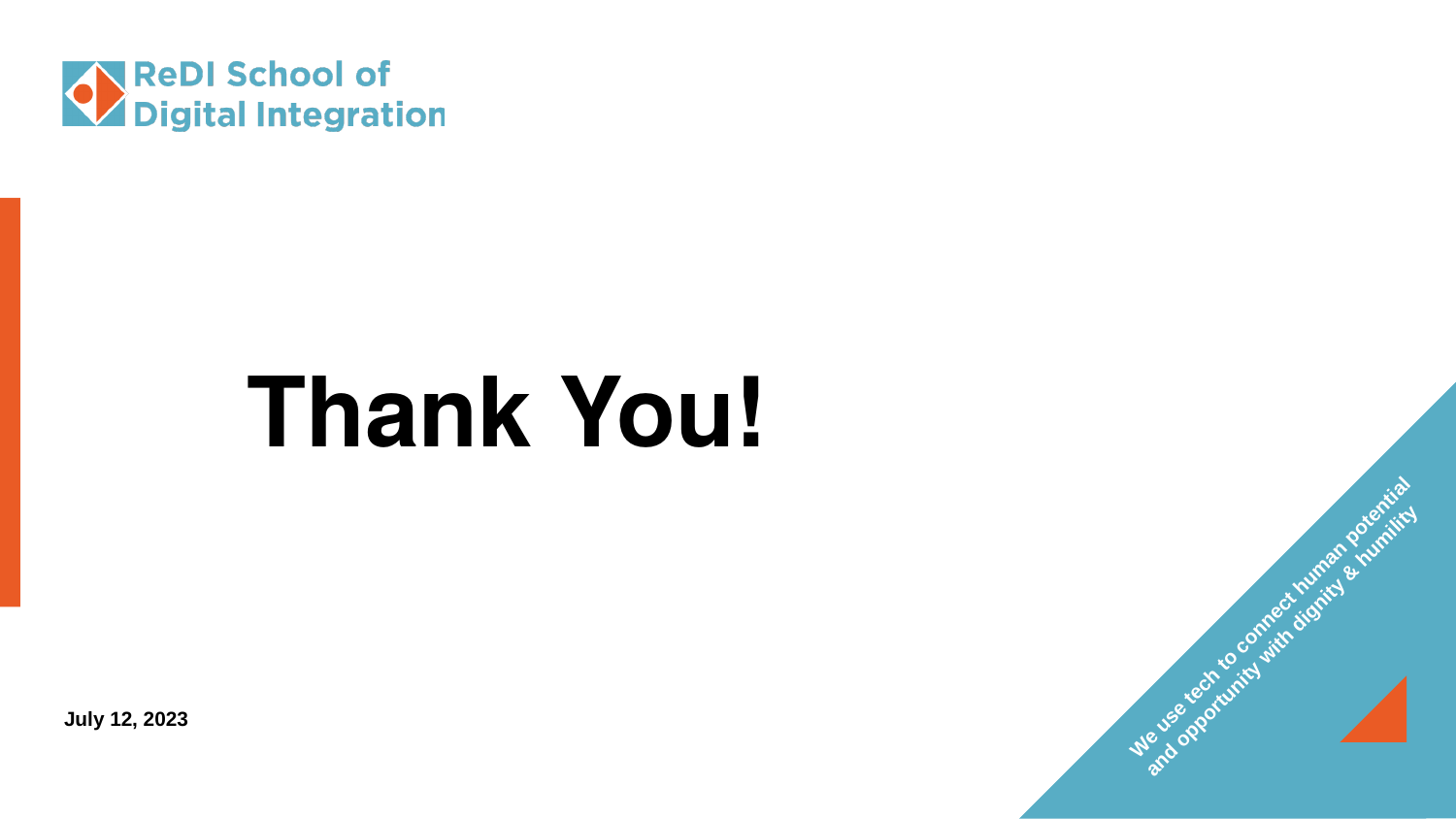

# Thank You!
July 12, 2023
5